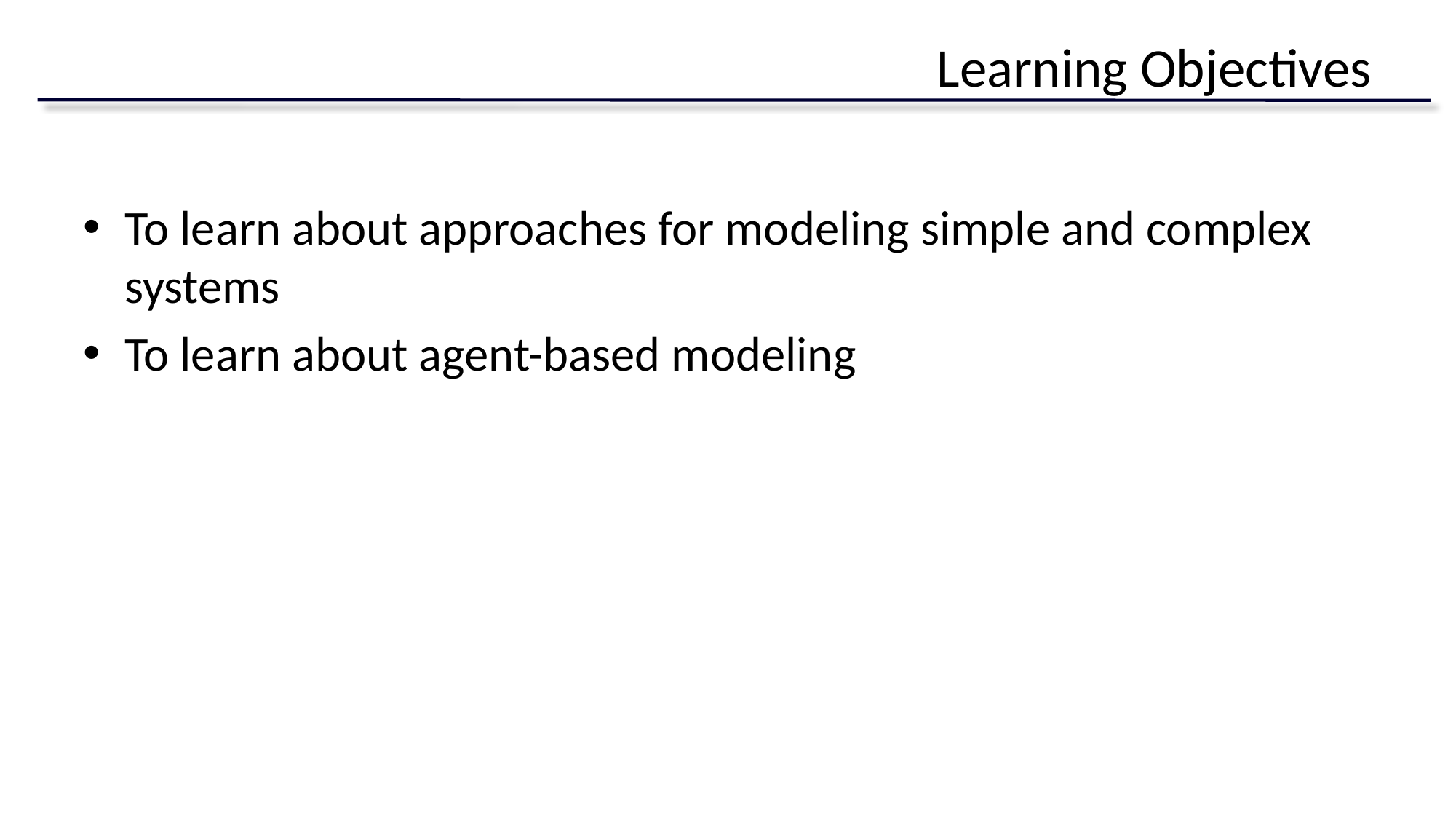

# Learning Objectives
To learn about approaches for modeling simple and complex systems
To learn about agent-based modeling